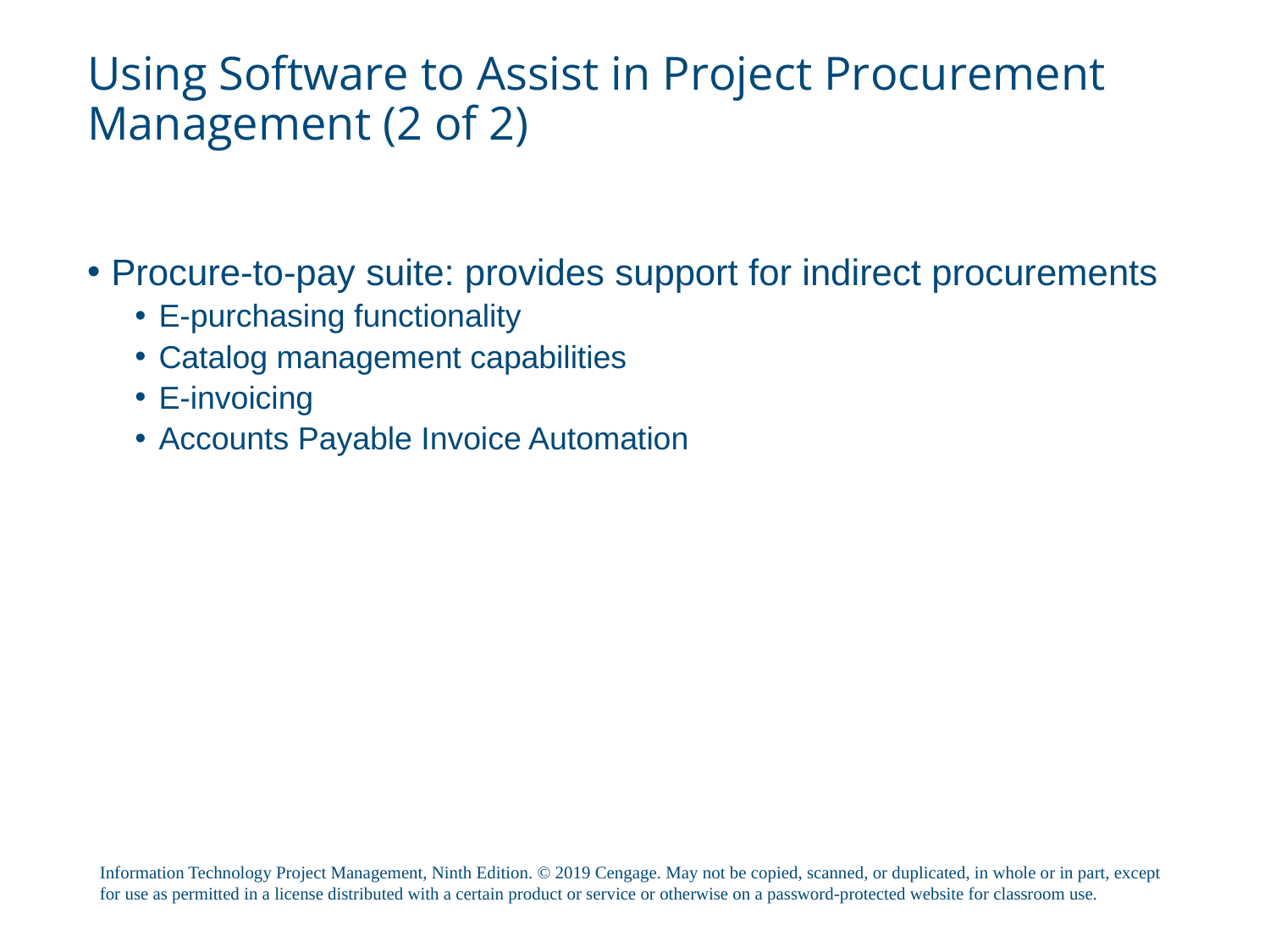

# Using Software to Assist in Project Procurement Management (2 of 2)
Procure-to-pay suite: provides support for indirect procurements
E-purchasing functionality
Catalog management capabilities
E-invoicing
Accounts Payable Invoice Automation
Information Technology Project Management, Ninth Edition. © 2019 Cengage. May not be copied, scanned, or duplicated, in whole or in part, except for use as permitted in a license distributed with a certain product or service or otherwise on a password-protected website for classroom use.